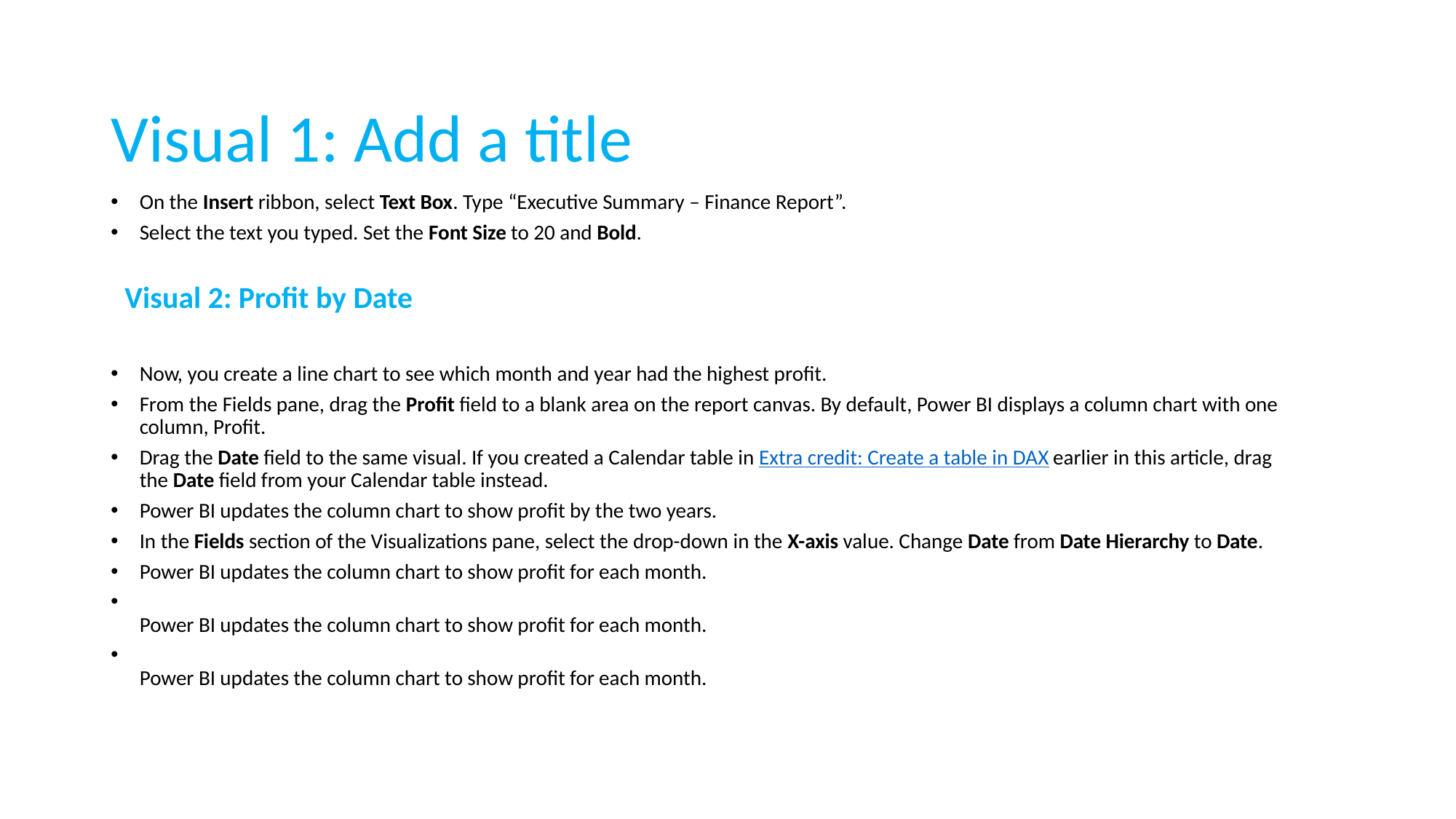

# Visual 1: Add a title
On the Insert ribbon, select Text Box. Type “Executive Summary – Finance Report”.
Select the text you typed. Set the Font Size to 20 and Bold.

  Visual 2: Profit by Date

Now, you create a line chart to see which month and year had the highest profit.
From the Fields pane, drag the Profit field to a blank area on the report canvas. By default, Power BI displays a column chart with one column, Profit.
Drag the Date field to the same visual. If you created a Calendar table in Extra credit: Create a table in DAX earlier in this article, drag the Date field from your Calendar table instead.
Power BI updates the column chart to show profit by the two years.
In the Fields section of the Visualizations pane, select the drop-down in the X-axis value. Change Date from Date Hierarchy to Date.
Power BI updates the column chart to show profit for each month.
Power BI updates the column chart to show profit for each month.
Power BI updates the column chart to show profit for each month.